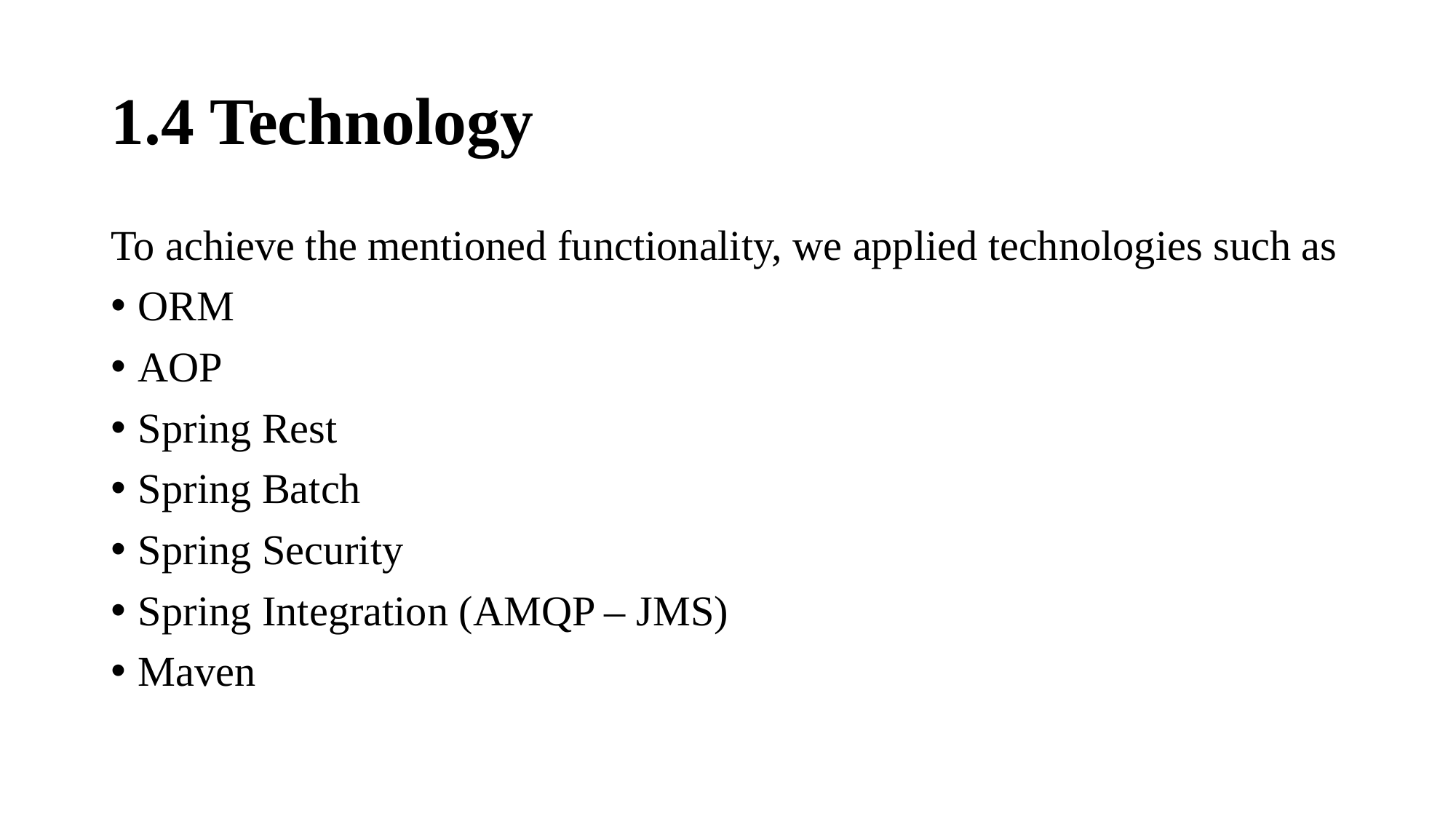

# 1.4 Technology
To achieve the mentioned functionality, we applied technologies such as
ORM
AOP
Spring Rest
Spring Batch
Spring Security
Spring Integration (AMQP – JMS)
Maven